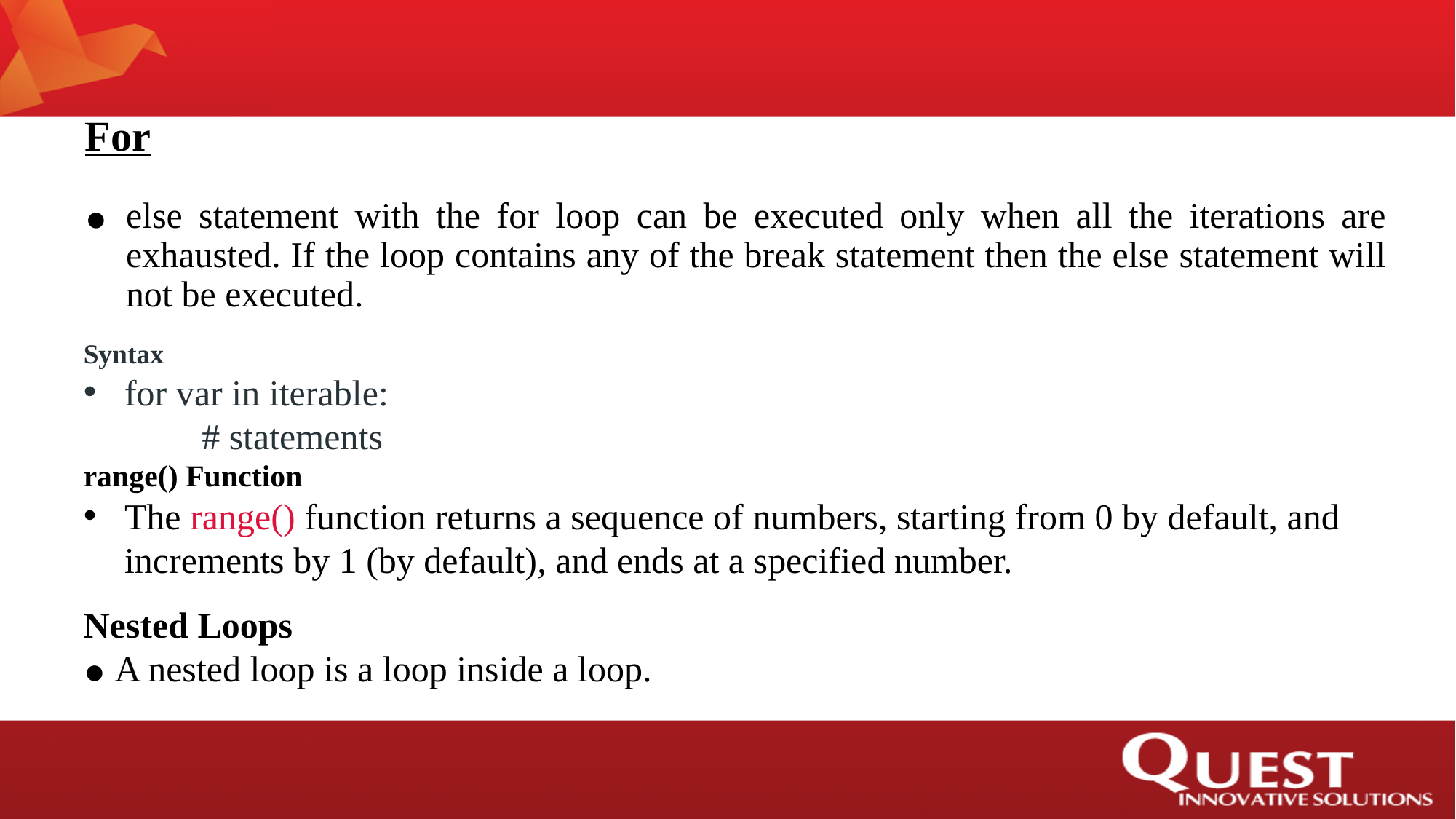

For
else statement with the for loop can be executed only when all the iterations are exhausted. If the loop contains any of the break statement then the else statement will not be executed.
Syntax
for var in iterable:
             # statements
range() Function
The range() function returns a sequence of numbers, starting from 0 by default, and increments by 1 (by default), and ends at a specified number.
Nested Loops
 A nested loop is a loop inside a loop.